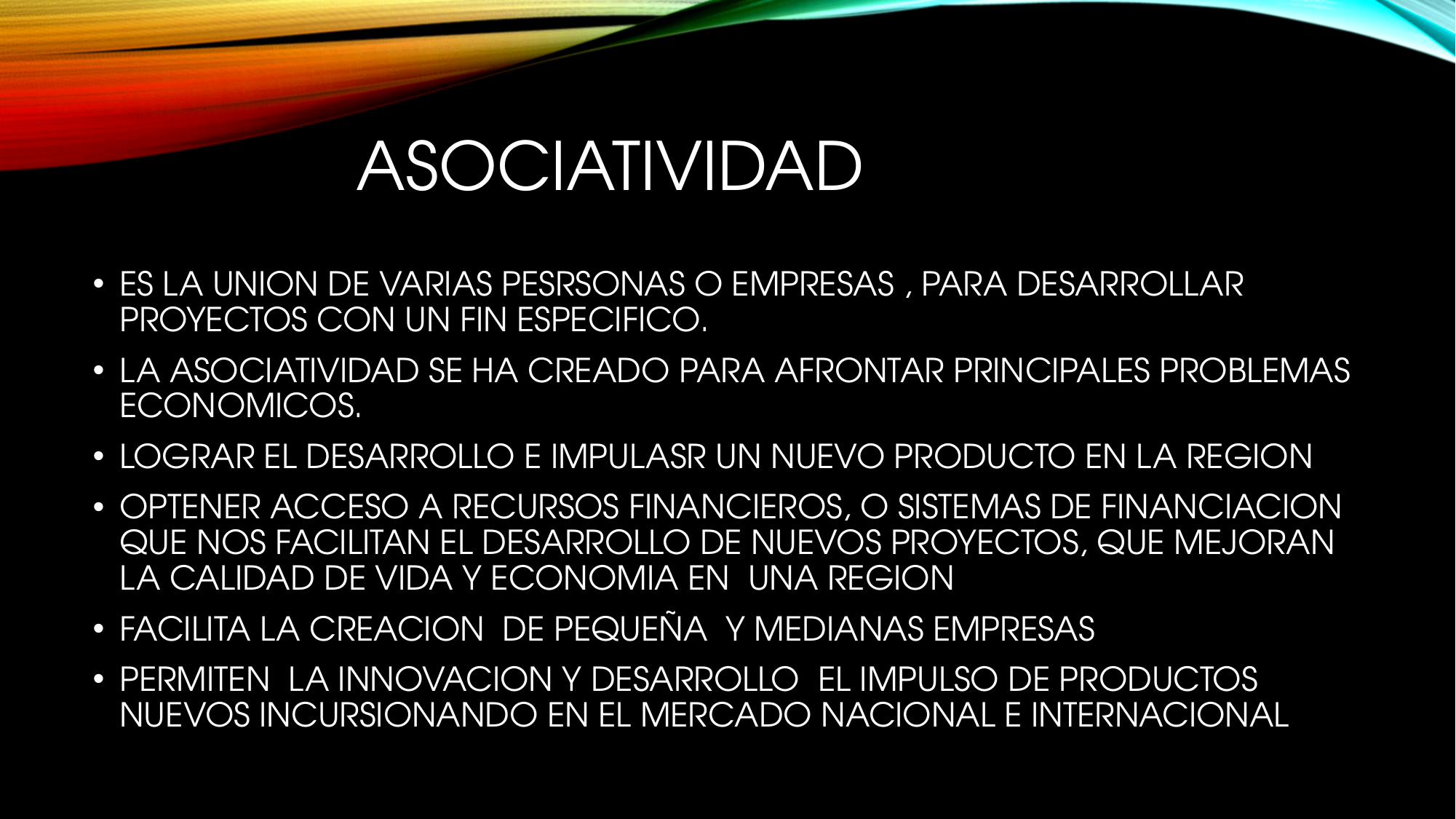

# ASOCIATIVIDAD
ES LA UNION DE VARIAS PESRSONAS O EMPRESAS , PARA DESARROLLAR  PROYECTOS CON UN FIN ESPECIFICO.
LA ASOCIATIVIDAD SE HA CREADO PARA AFRONTAR PRINCIPALES PROBLEMAS ECONOMICOS.
LOGRAR EL DESARROLLO E IMPULASR UN NUEVO PRODUCTO EN LA REGION
OPTENER ACCESO A RECURSOS FINANCIEROS, O SISTEMAS DE FINANCIACION QUE NOS FACILITAN EL DESARROLLO DE NUEVOS PROYECTOS, QUE MEJORAN LA CALIDAD DE VIDA Y ECONOMIA EN  UNA REGION
FACILITA LA CREACION  DE PEQUEÑA  Y MEDIANAS EMPRESAS
PERMITEN  LA INNOVACION Y DESARROLLO  EL IMPULSO DE PRODUCTOS NUEVOS INCURSIONANDO EN EL MERCADO NACIONAL E INTERNACIONAL